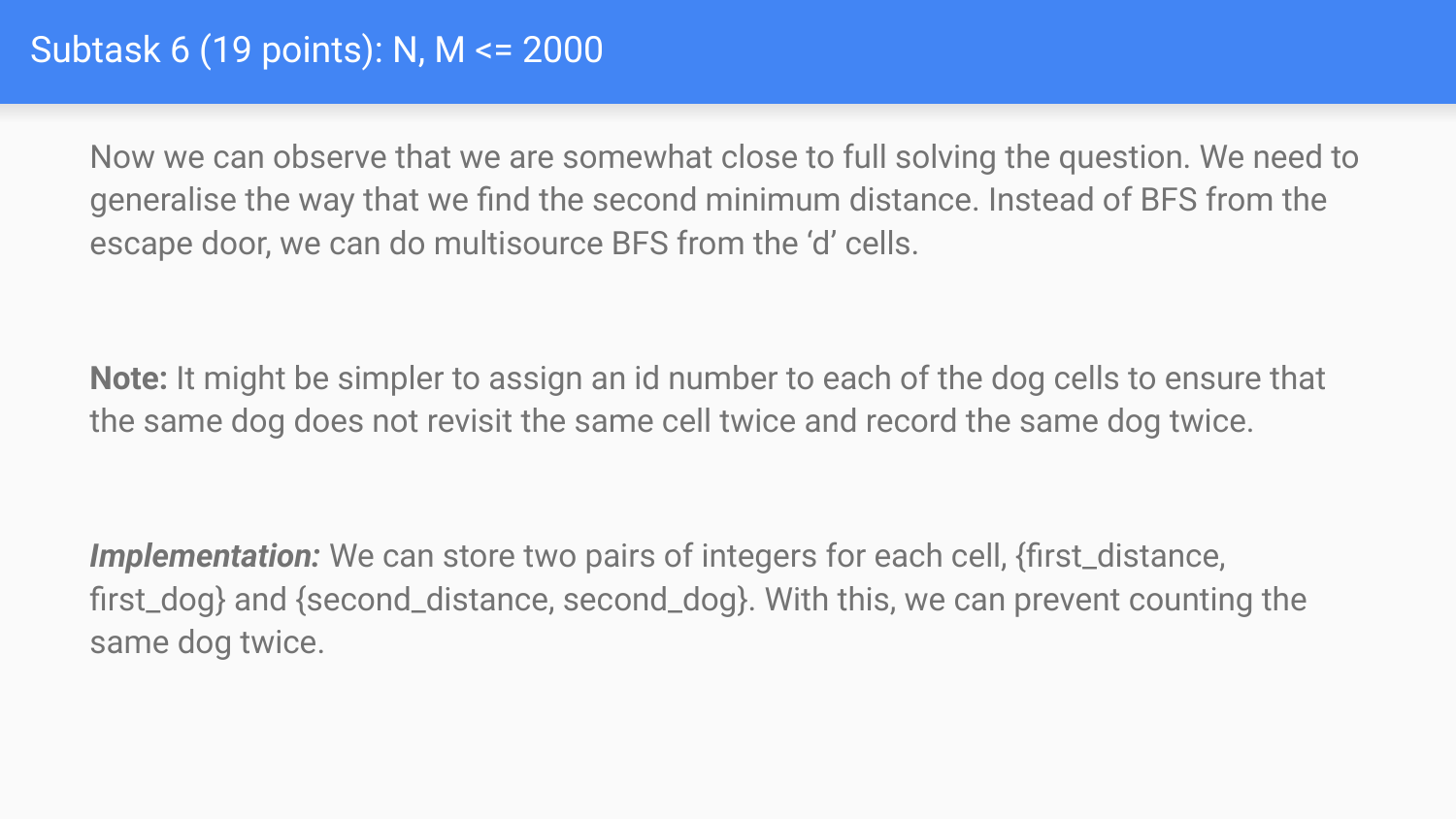

# Subtask 6 (19 points): N, M <= 2000
Now we can observe that we are somewhat close to full solving the question. We need to generalise the way that we find the second minimum distance. Instead of BFS from the escape door, we can do multisource BFS from the ‘d’ cells.

Note: It might be simpler to assign an id number to each of the dog cells to ensure that the same dog does not revisit the same cell twice and record the same dog twice.

Implementation: We can store two pairs of integers for each cell, {first_distance, first_dog} and {second_distance, second_dog}. With this, we can prevent counting the same dog twice.